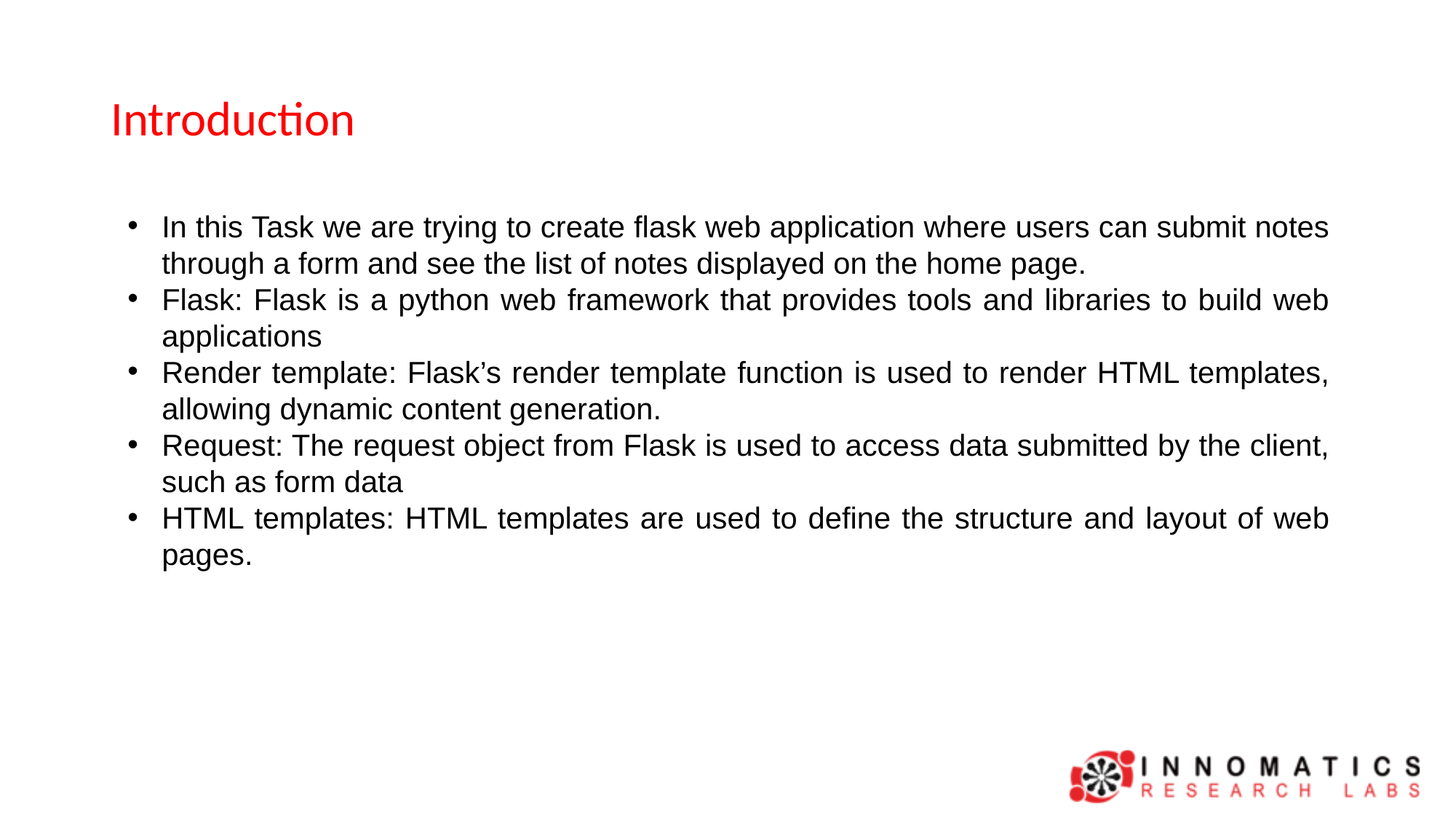

# Introduction
In this Task we are trying to create flask web application where users can submit notes through a form and see the list of notes displayed on the home page.
Flask: Flask is a python web framework that provides tools and libraries to build web applications
Render template: Flask’s render template function is used to render HTML templates, allowing dynamic content generation.
Request: The request object from Flask is used to access data submitted by the client, such as form data
HTML templates: HTML templates are used to define the structure and layout of web pages.